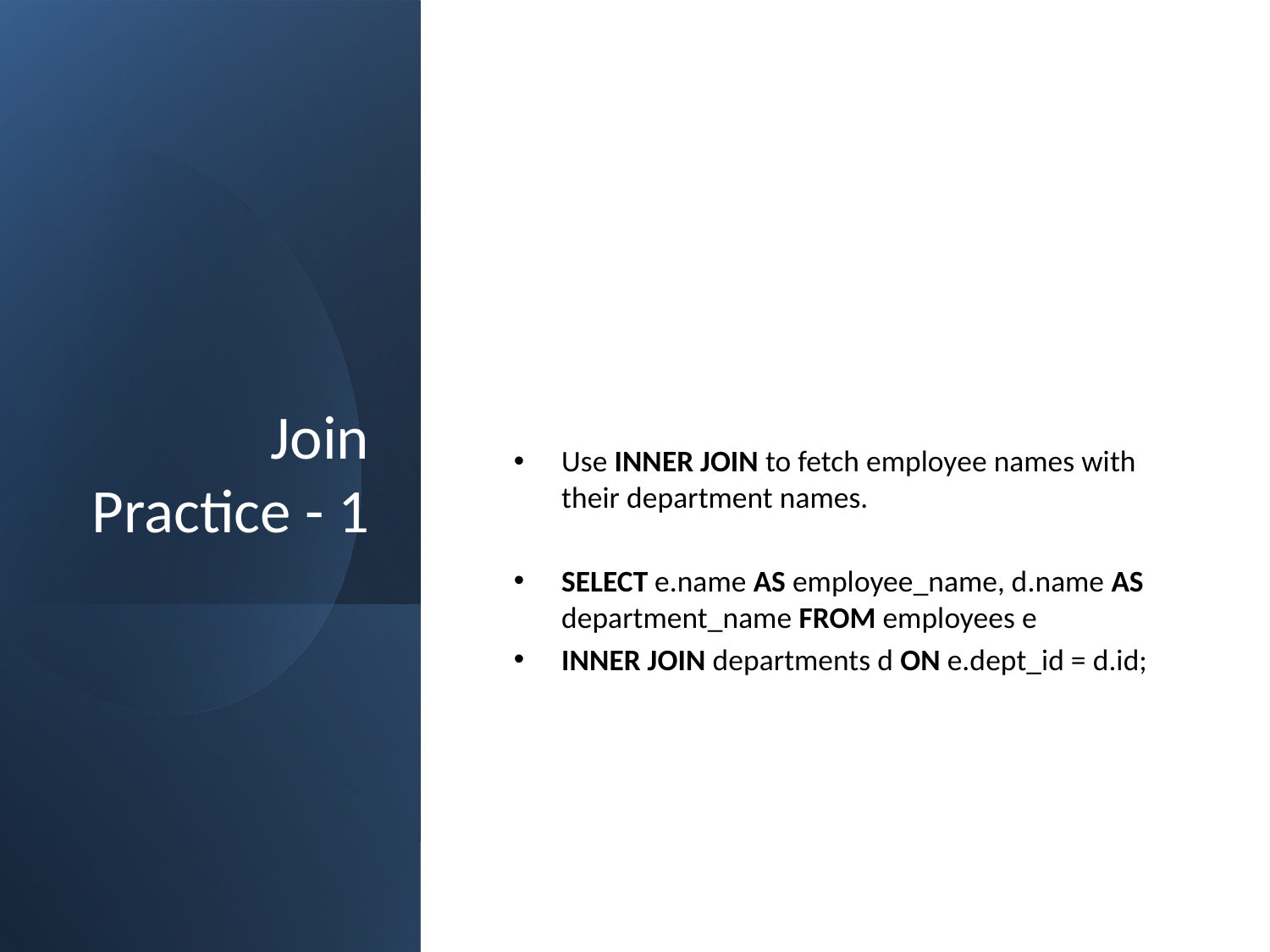

# Join Practice - 1

Use INNER JOIN to fetch employee names with their department names.

SELECT e.name AS employee_name, d.name AS department_name FROM employees e
INNER JOIN departments d ON e.dept_id = d.id;